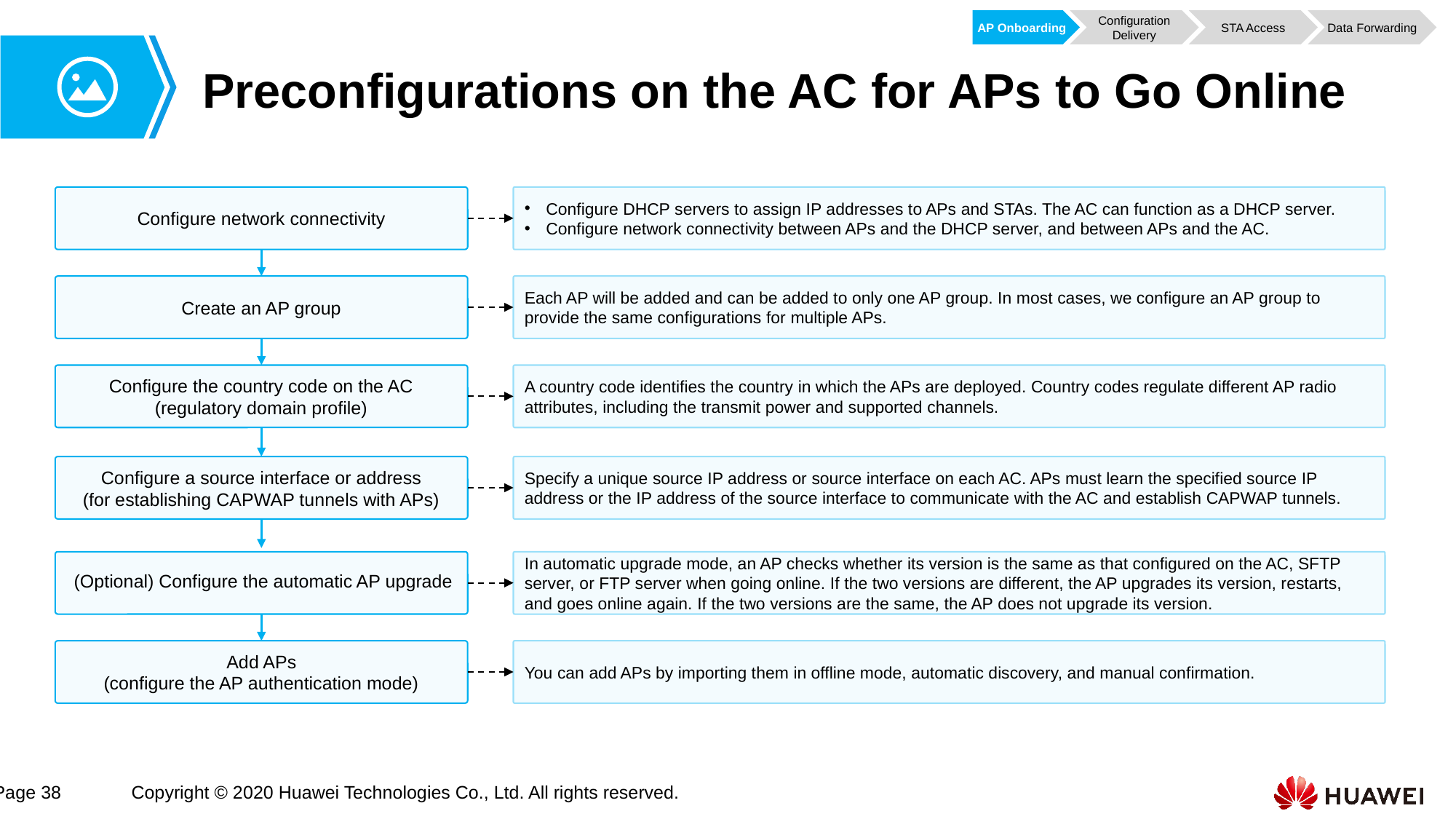

AP Onboarding
Configuration Delivery
STA Access
Data Forwarding
# Preconfigurations on the AC for APs to Go Online
Configure network connectivity
Configure DHCP servers to assign IP addresses to APs and STAs. The AC can function as a DHCP server.
Configure network connectivity between APs and the DHCP server, and between APs and the AC.
Create an AP group
Each AP will be added and can be added to only one AP group. In most cases, we configure an AP group to provide the same configurations for multiple APs.
Configure the country code on the AC
(regulatory domain profile)
A country code identifies the country in which the APs are deployed. Country codes regulate different AP radio attributes, including the transmit power and supported channels.
Configure a source interface or address
(for establishing CAPWAP tunnels with APs)
Specify a unique source IP address or source interface on each AC. APs must learn the specified source IP address or the IP address of the source interface to communicate with the AC and establish CAPWAP tunnels.
(Optional) Configure the automatic AP upgrade
In automatic upgrade mode, an AP checks whether its version is the same as that configured on the AC, SFTP server, or FTP server when going online. If the two versions are different, the AP upgrades its version, restarts, and goes online again. If the two versions are the same, the AP does not upgrade its version.
Add APs
(configure the AP authentication mode)
You can add APs by importing them in offline mode, automatic discovery, and manual confirmation.